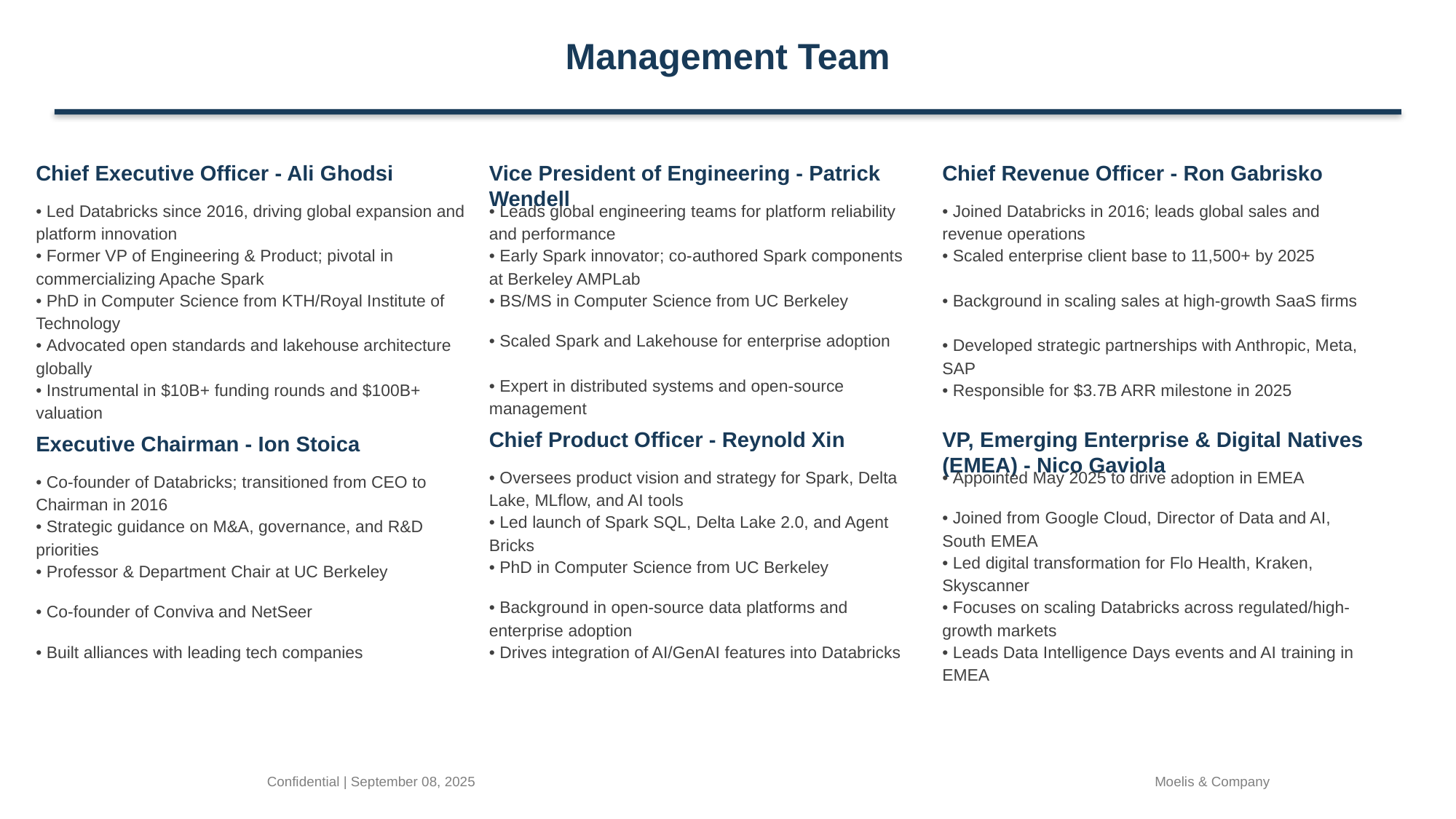

Management Team

Chief Executive Officer - Ali Ghodsi
Vice President of Engineering - Patrick Wendell
Chief Revenue Officer - Ron Gabrisko
• Led Databricks since 2016, driving global expansion and platform innovation
• Leads global engineering teams for platform reliability and performance
• Joined Databricks in 2016; leads global sales and revenue operations
• Former VP of Engineering & Product; pivotal in commercializing Apache Spark
• Early Spark innovator; co-authored Spark components at Berkeley AMPLab
• Scaled enterprise client base to 11,500+ by 2025
• PhD in Computer Science from KTH/Royal Institute of Technology
• BS/MS in Computer Science from UC Berkeley
• Background in scaling sales at high-growth SaaS firms
• Scaled Spark and Lakehouse for enterprise adoption
• Advocated open standards and lakehouse architecture globally
• Developed strategic partnerships with Anthropic, Meta, SAP
• Expert in distributed systems and open-source management
• Instrumental in $10B+ funding rounds and $100B+ valuation
• Responsible for $3.7B ARR milestone in 2025
Chief Product Officer - Reynold Xin
VP, Emerging Enterprise & Digital Natives (EMEA) - Nico Gaviola
Executive Chairman - Ion Stoica
• Oversees product vision and strategy for Spark, Delta Lake, MLflow, and AI tools
• Appointed May 2025 to drive adoption in EMEA
• Co-founder of Databricks; transitioned from CEO to Chairman in 2016
• Joined from Google Cloud, Director of Data and AI, South EMEA
• Led launch of Spark SQL, Delta Lake 2.0, and Agent Bricks
• Strategic guidance on M&A, governance, and R&D priorities
• Led digital transformation for Flo Health, Kraken, Skyscanner
• PhD in Computer Science from UC Berkeley
• Professor & Department Chair at UC Berkeley
• Background in open-source data platforms and enterprise adoption
• Focuses on scaling Databricks across regulated/high-growth markets
• Co-founder of Conviva and NetSeer
• Built alliances with leading tech companies
• Drives integration of AI/GenAI features into Databricks
• Leads Data Intelligence Days events and AI training in EMEA
Confidential | September 08, 2025
Moelis & Company